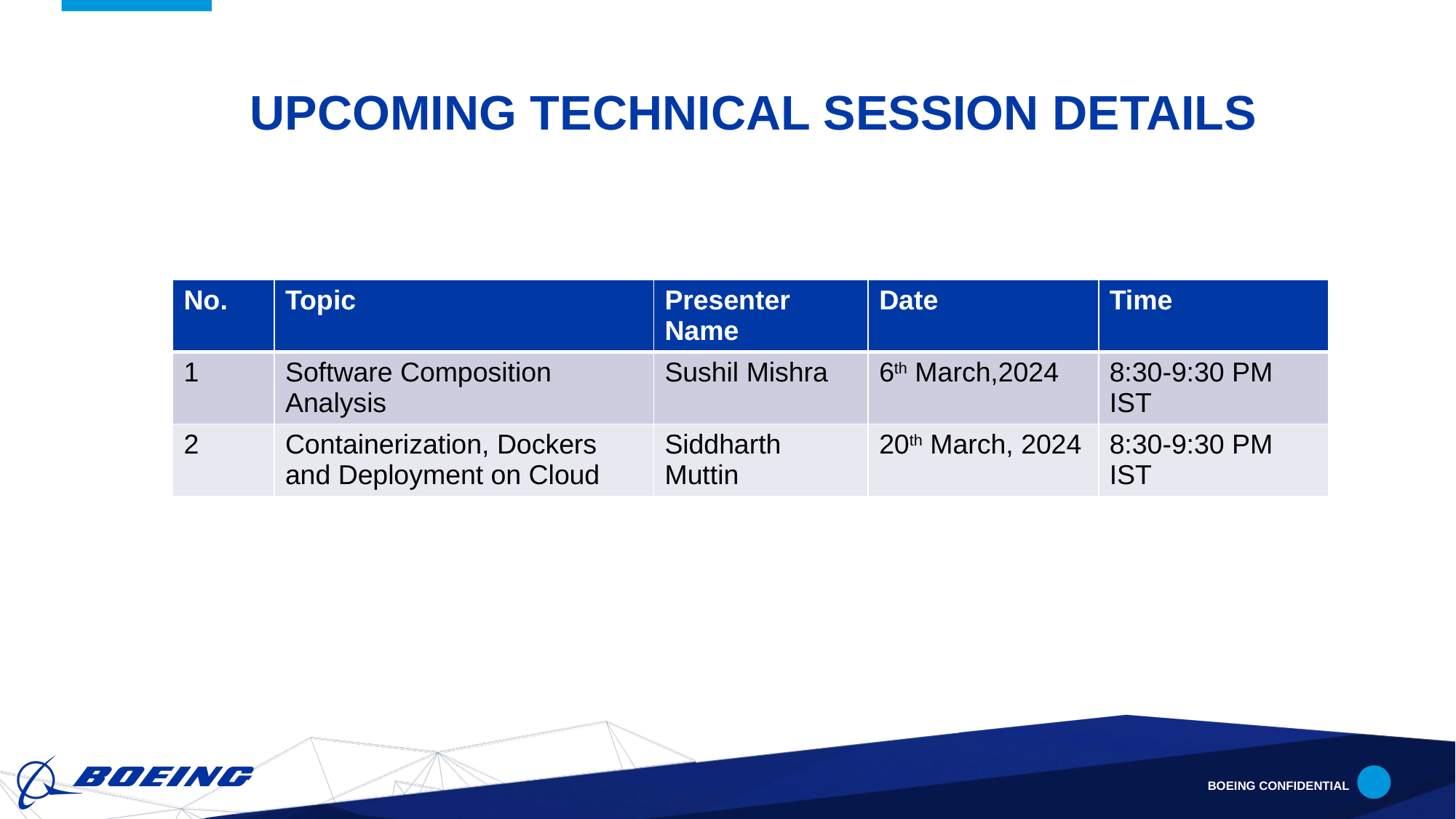

# Upcoming Technical session details

| No. | Topic | Presenter Name | Date | Time |
| --- | --- | --- | --- | --- |
| 1 | Software Composition Analysis | Sushil Mishra | 6th March,2024 | 8:30-9:30 PM IST |
| 2 | Containerization, Dockers and Deployment on Cloud | Siddharth Muttin | 20th March, 2024 | 8:30-9:30 PM IST |